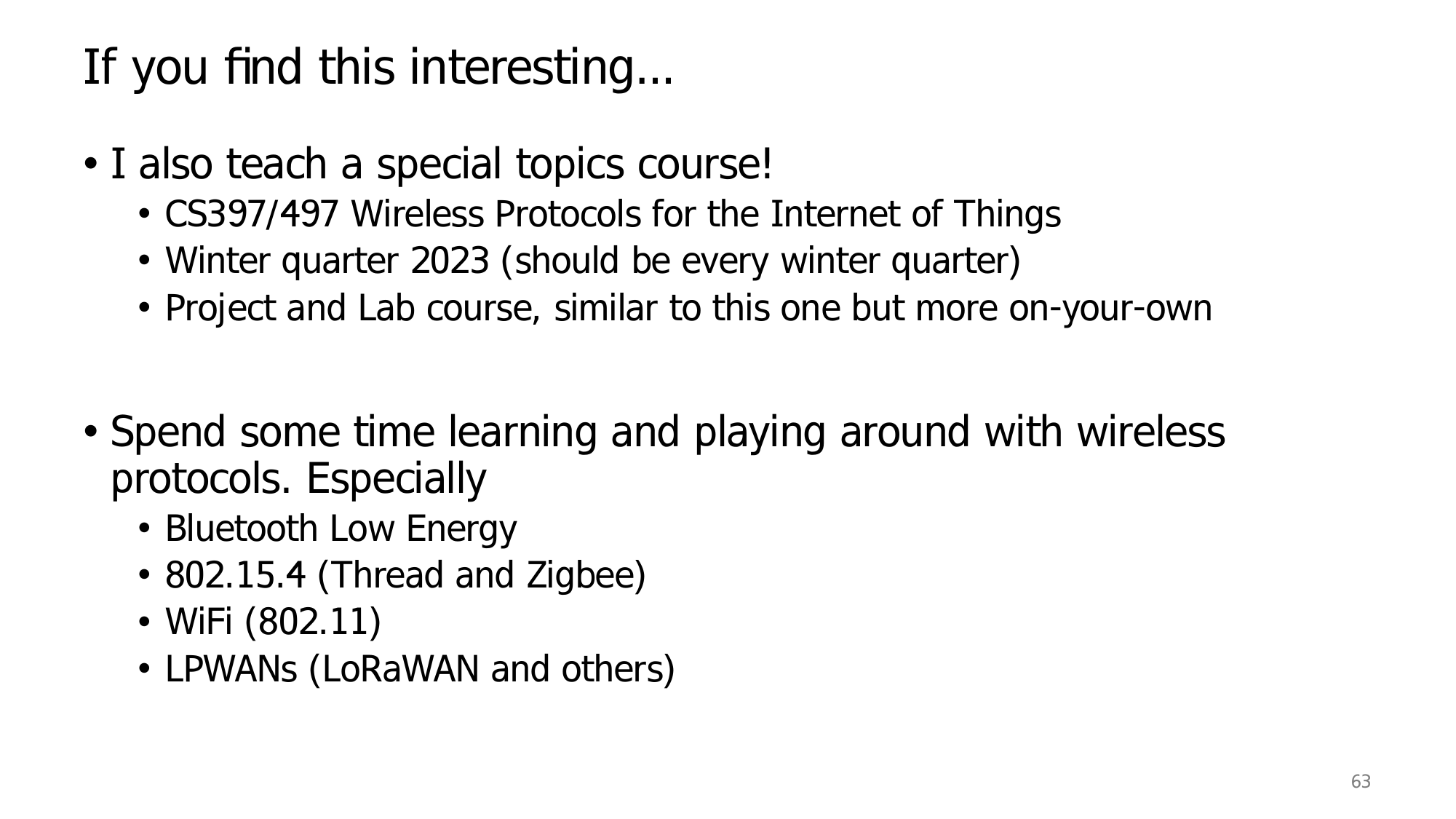

# If you find this interesting…
I also teach a special topics course!
CS397/497 Wireless Protocols for the Internet of Things
Winter quarter 2023 (should be every winter quarter)
Project and Lab course, similar to this one but more on-your-own

Spend some time learning and playing around with wireless protocols. Especially
Bluetooth Low Energy
802.15.4 (Thread and Zigbee)
WiFi (802.11)
LPWANs (LoRaWAN and others)
63